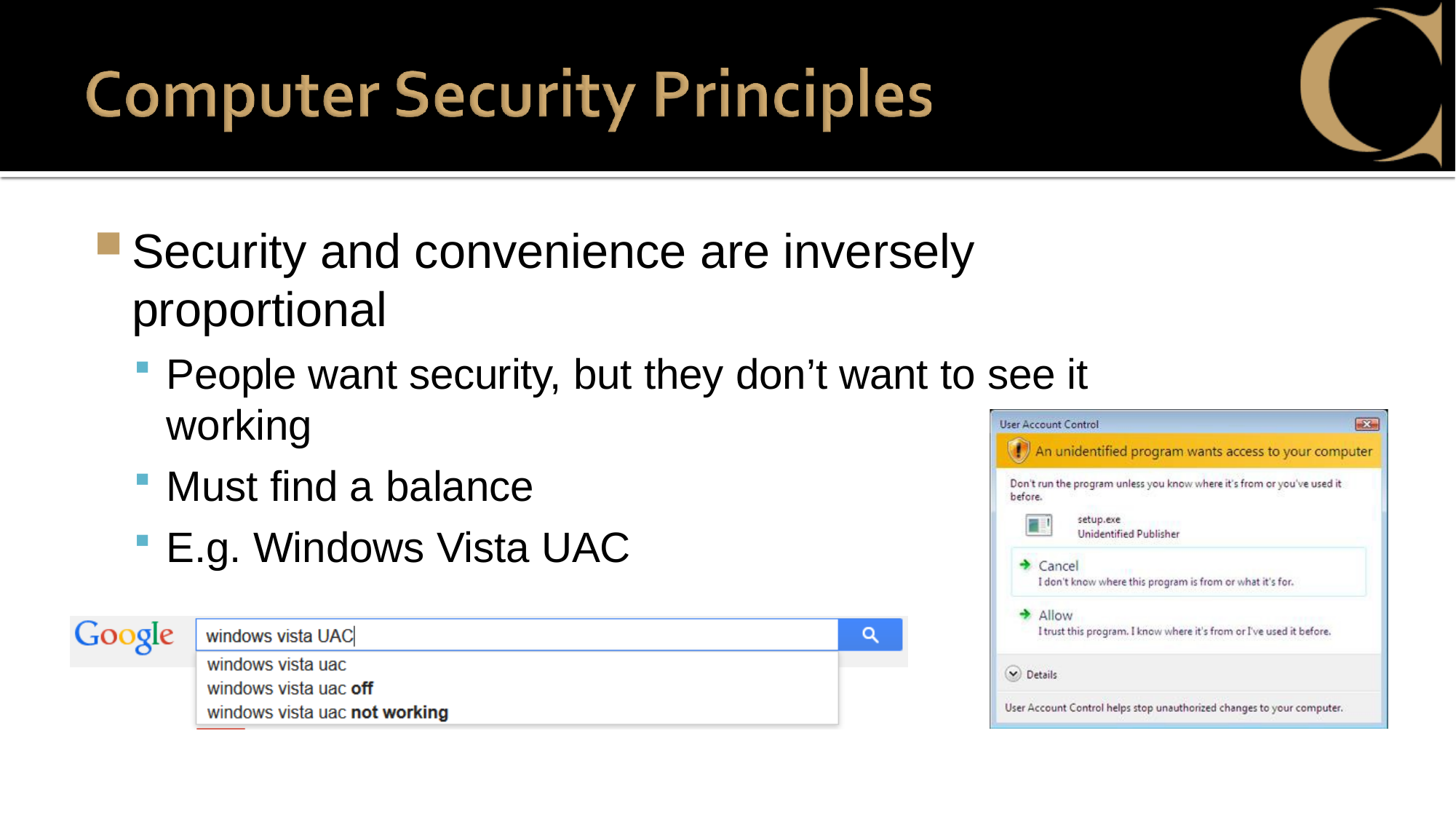

Security and convenience are inversely proportional
People want security, but they don’t want to see it working
Must find a balance
E.g. Windows Vista UAC